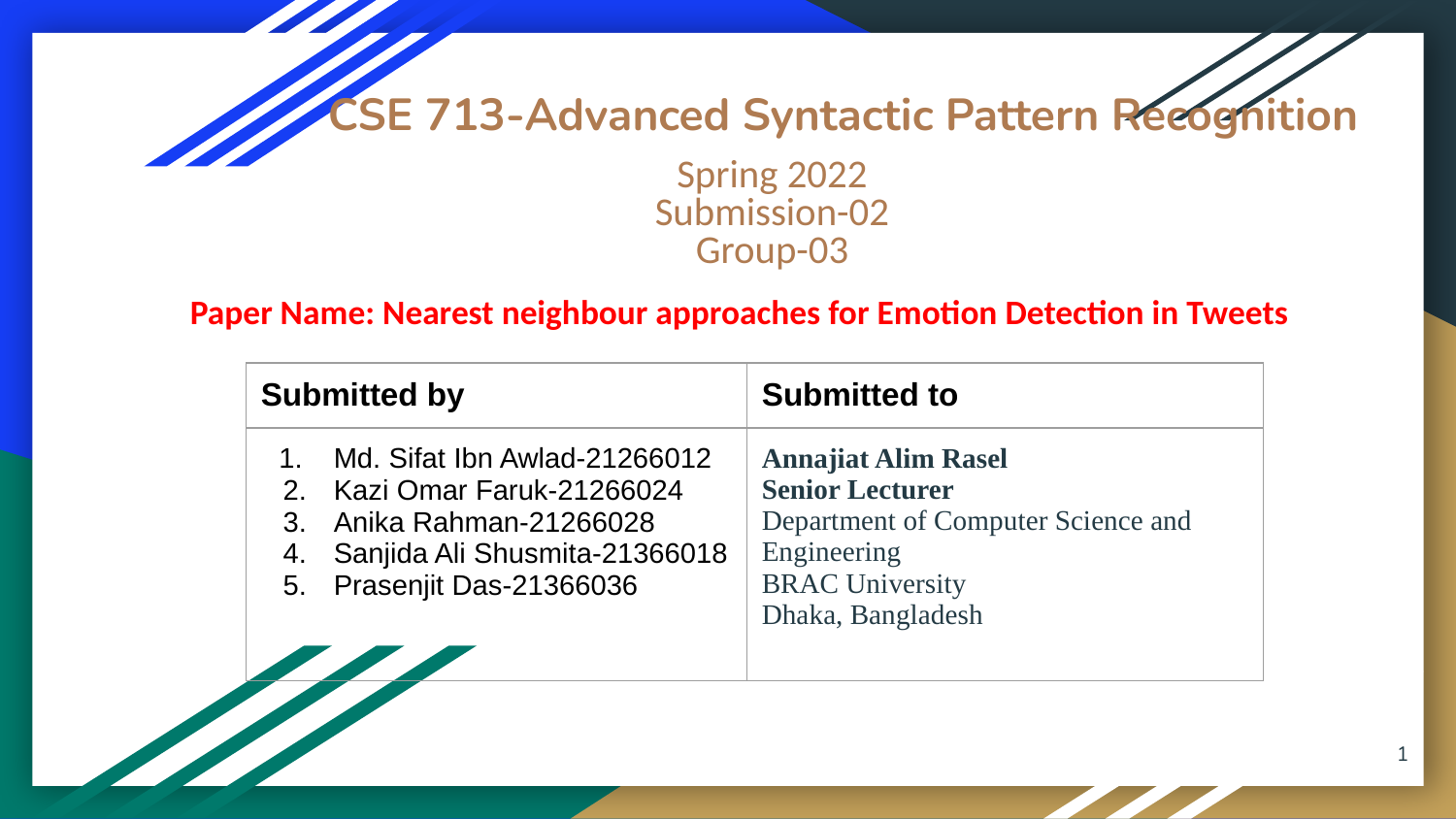

# CSE 713-Advanced Syntactic Pattern Recognition
Spring 2022
Submission-02
Group-03

Paper Name: Nearest neighbour approaches for Emotion Detection in Tweets
| Submitted by | Submitted to |
| --- | --- |
| Md. Sifat Ibn Awlad-21266012 Kazi Omar Faruk-21266024 Anika Rahman-21266028 Sanjida Ali Shusmita-21366018 Prasenjit Das-21366036 | Annajiat Alim Rasel Senior Lecturer Department of Computer Science and Engineering BRAC University Dhaka, Bangladesh |
1